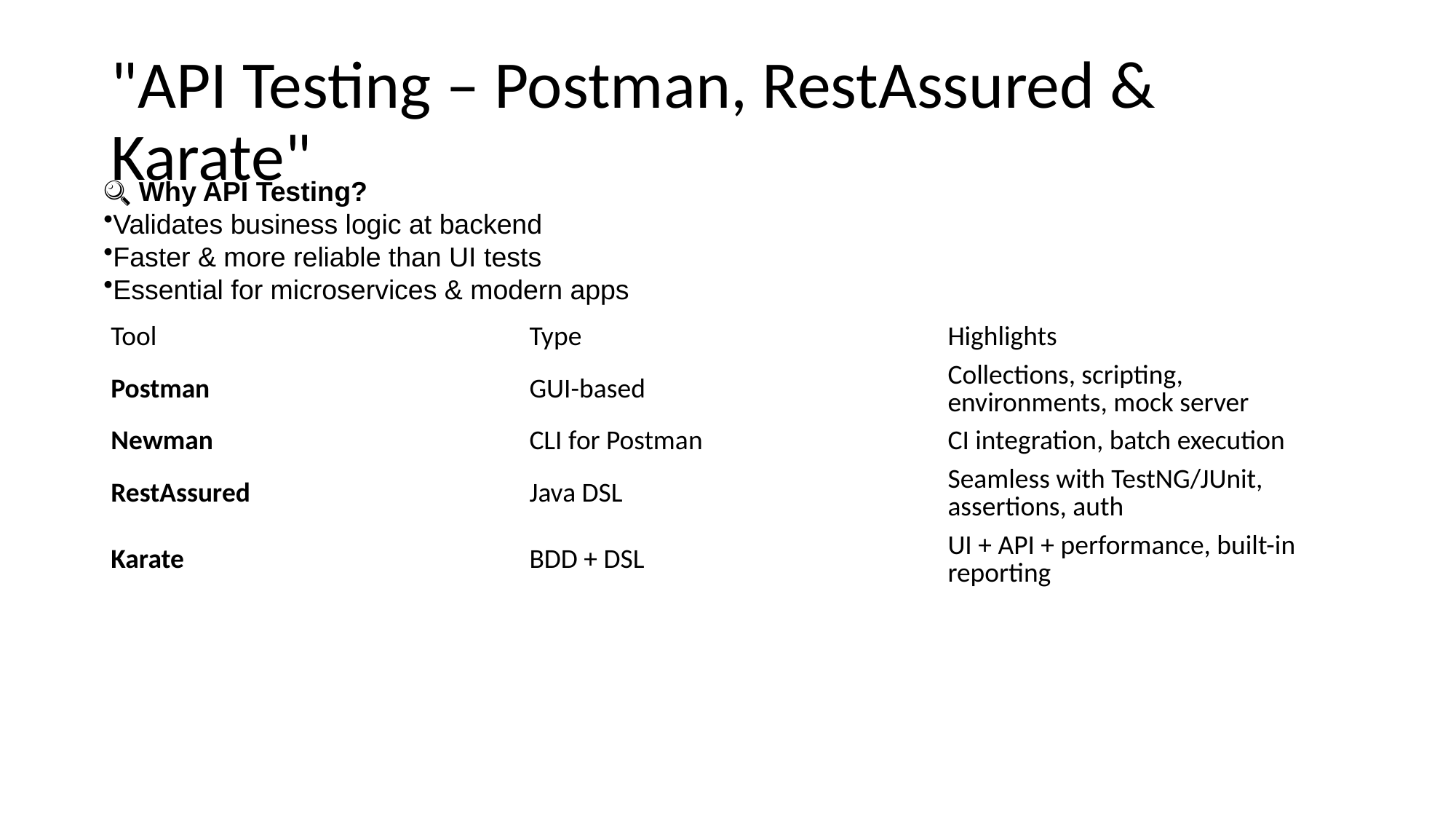

# "API Testing – Postman, RestAssured & Karate"
🔍 Why API Testing?
Validates business logic at backend
Faster & more reliable than UI tests
Essential for microservices & modern apps
| Tool | Type | Highlights |
| --- | --- | --- |
| Postman | GUI-based | Collections, scripting, environments, mock server |
| Newman | CLI for Postman | CI integration, batch execution |
| RestAssured | Java DSL | Seamless with TestNG/JUnit, assertions, auth |
| Karate | BDD + DSL | UI + API + performance, built-in reporting |